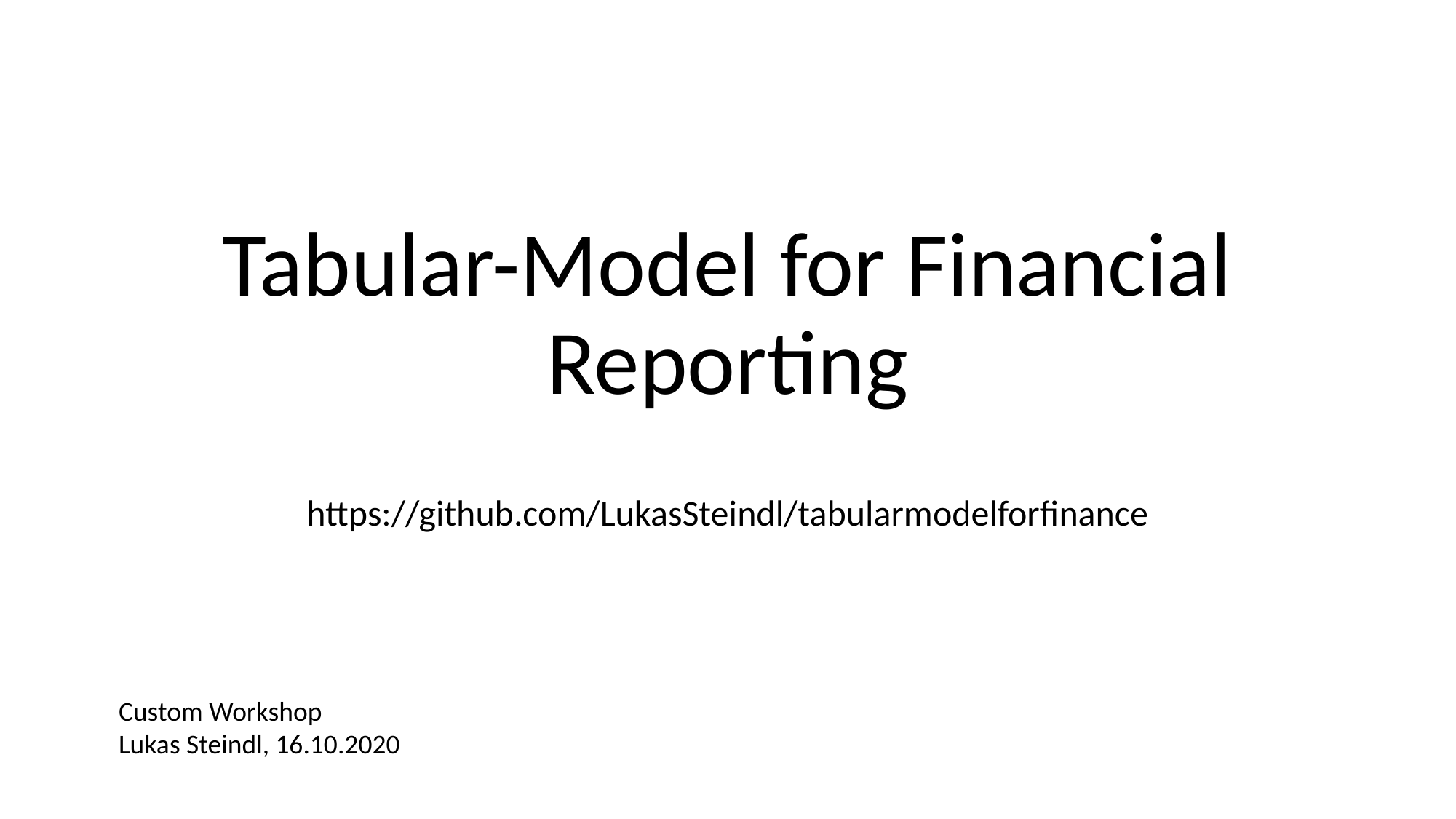

# Tabular-Model for Financial Reporting

https://github.com/LukasSteindl/tabularmodelforfinance

Custom Workshop
Lukas Steindl, 16.10.2020